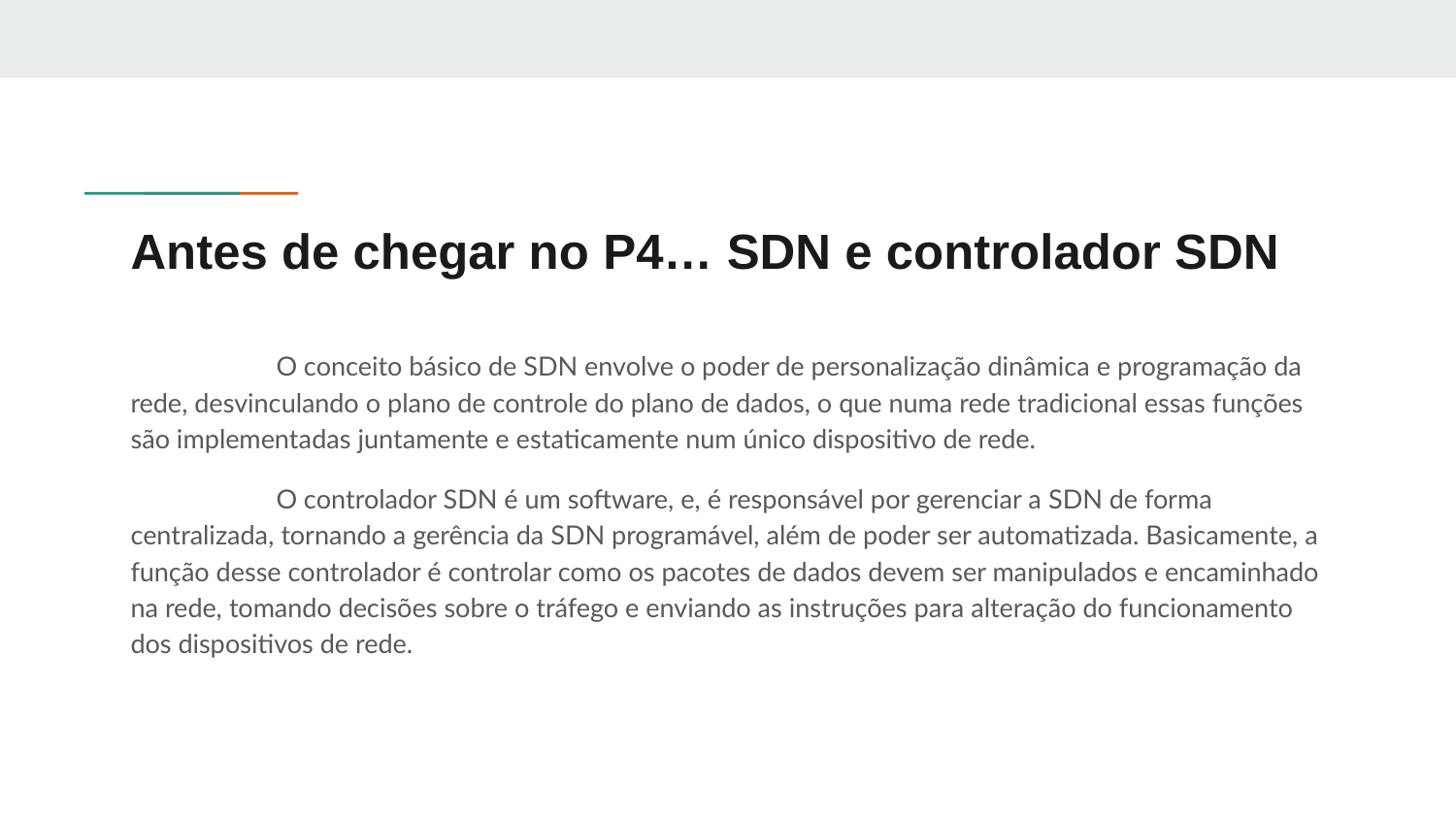

# Antes de chegar no P4… SDN e controlador SDN
	O conceito básico de SDN envolve o poder de personalização dinâmica e programação da rede, desvinculando o plano de controle do plano de dados, o que numa rede tradicional essas funções são implementadas juntamente e estaticamente num único dispositivo de rede.
	O controlador SDN é um software, e, é responsável por gerenciar a SDN de forma centralizada, tornando a gerência da SDN programável, além de poder ser automatizada. Basicamente, a função desse controlador é controlar como os pacotes de dados devem ser manipulados e encaminhado na rede, tomando decisões sobre o tráfego e enviando as instruções para alteração do funcionamento dos dispositivos de rede.